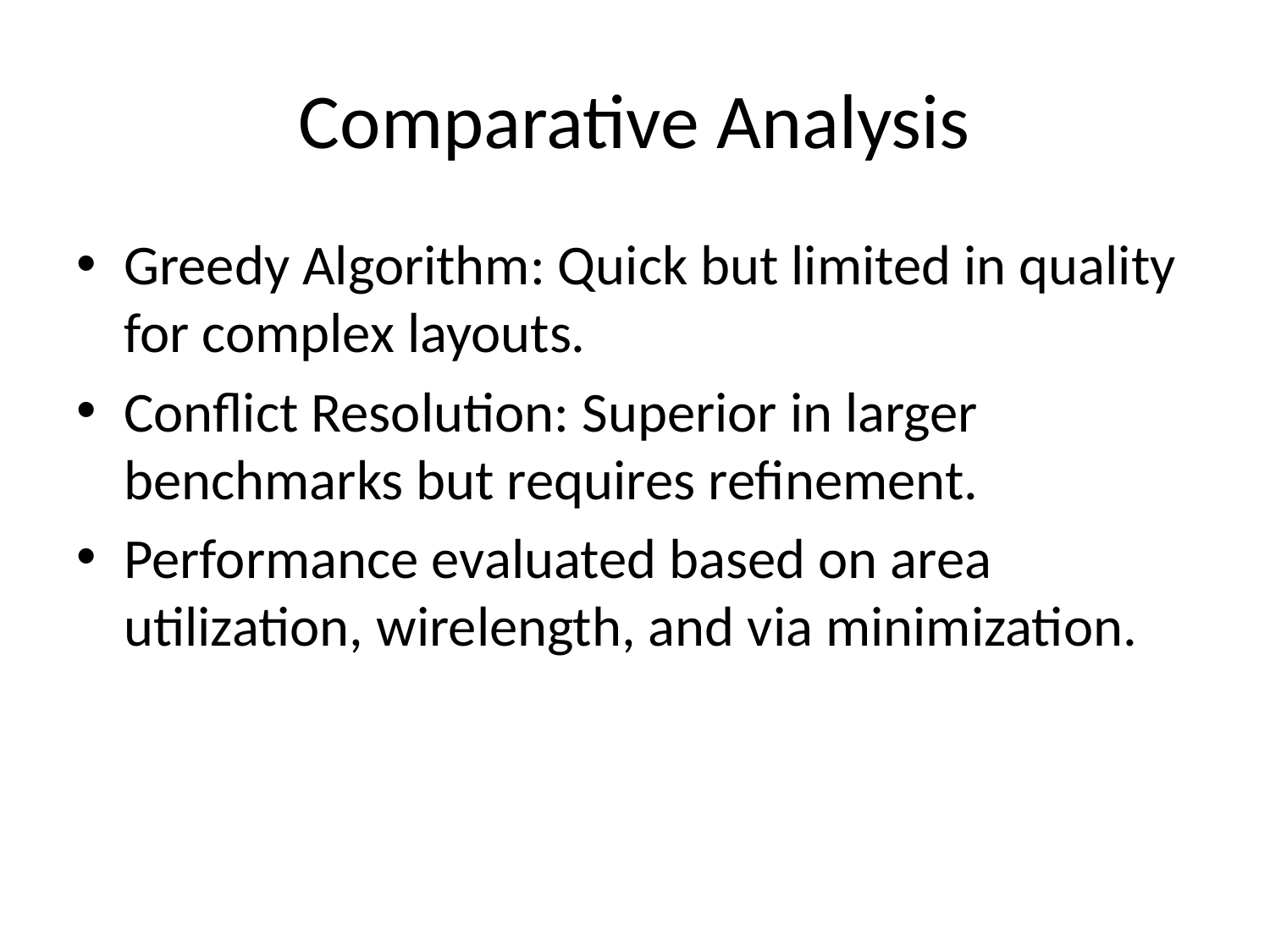

# Comparative Analysis
Greedy Algorithm: Quick but limited in quality for complex layouts.
Conflict Resolution: Superior in larger benchmarks but requires refinement.
Performance evaluated based on area utilization, wirelength, and via minimization.